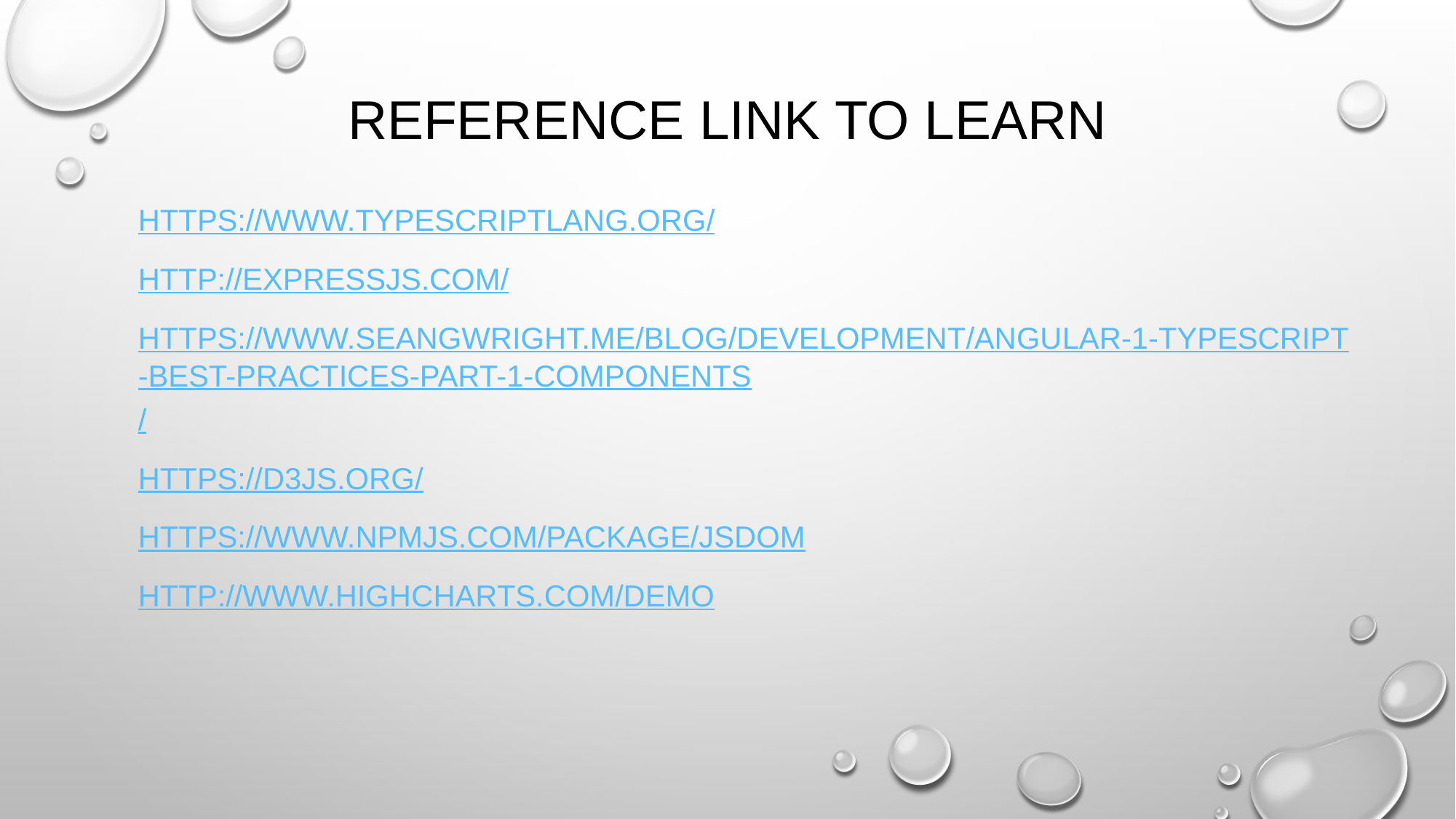

# Reference Link to Learn

https://www.typescriptlang.org/
http://expressjs.com/
https://www.seangwright.me/blog/development/angular-1-typescript-best-practices-part-1-components/
https://d3js.org/
https://www.npmjs.com/package/jsdom
http://www.highcharts.com/demo